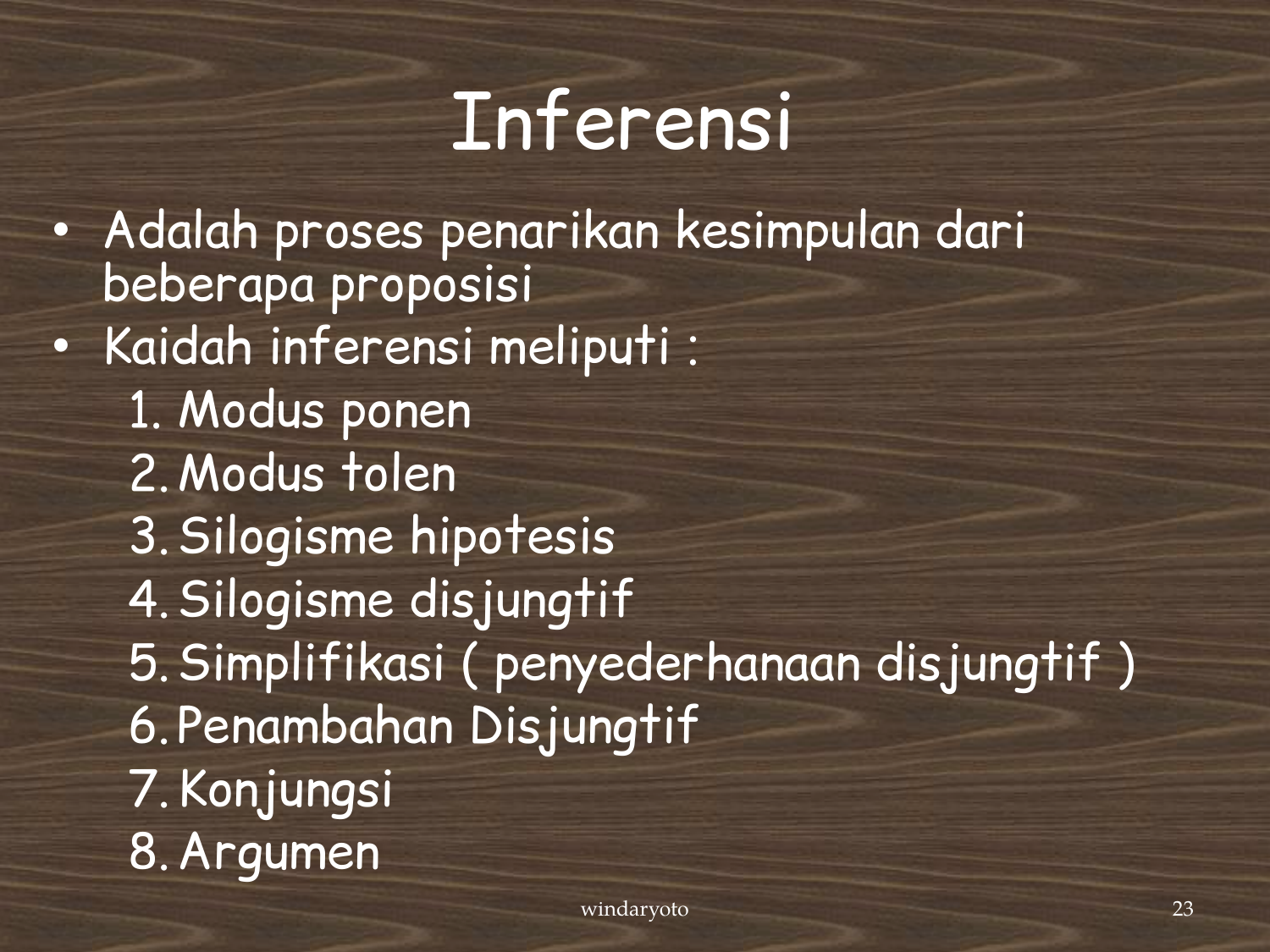

# Inferensi
Adalah proses penarikan kesimpulan dari beberapa proposisi
Kaidah inferensi meliputi :
Modus ponen
Modus tolen
Silogisme hipotesis
Silogisme disjungtif
Simplifikasi ( penyederhanaan disjungtif )
Penambahan Disjungtif
Konjungsi
Argumen
windaryoto
23